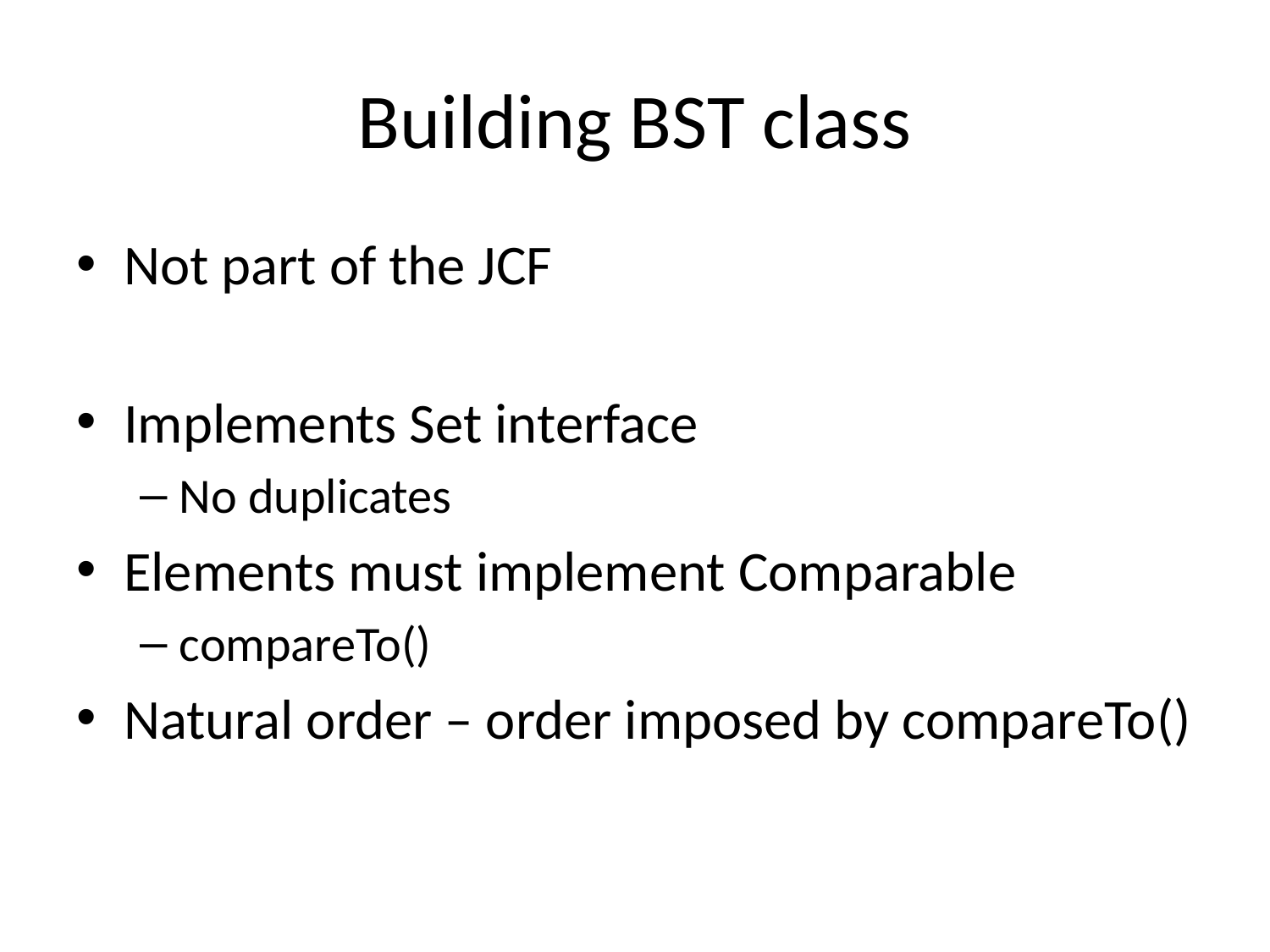

# Building BST class
Not part of the JCF

Implements Set interface
No duplicates
Elements must implement Comparable
compareTo()
Natural order – order imposed by compareTo()